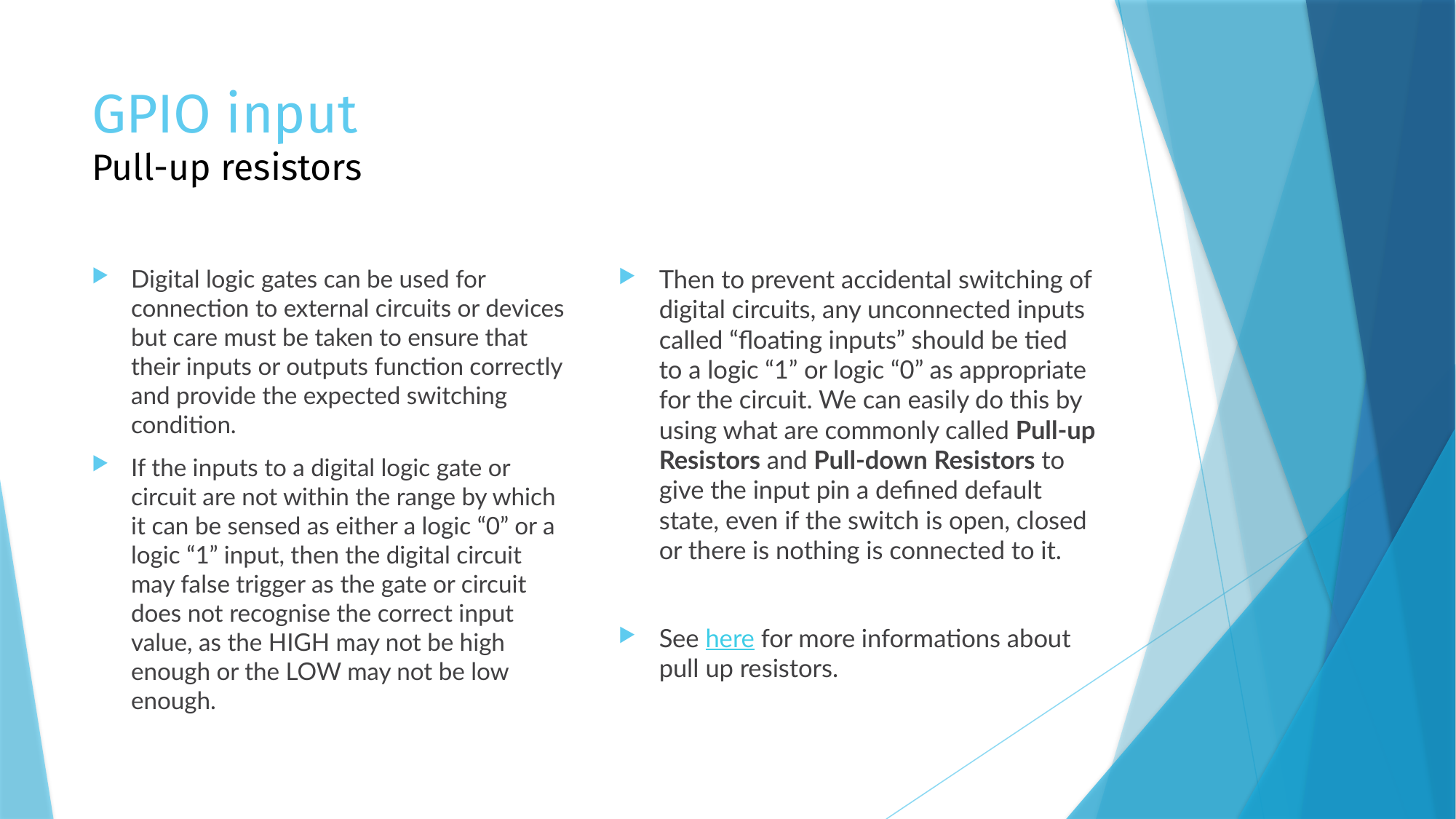

# GPIO input Pull-up resistors
Digital logic gates can be used for connection to external circuits or devices but care must be taken to ensure that their inputs or outputs function correctly and provide the expected switching condition.
If the inputs to a digital logic gate or circuit are not within the range by which it can be sensed as either a logic “0” or a logic “1” input, then the digital circuit may false trigger as the gate or circuit does not recognise the correct input value, as the HIGH may not be high enough or the LOW may not be low enough.
Then to prevent accidental switching of digital circuits, any unconnected inputs called “floating inputs” should be tied to a logic “1” or logic “0” as appropriate for the circuit. We can easily do this by using what are commonly called Pull-up Resistors and Pull-down Resistors to give the input pin a defined default state, even if the switch is open, closed or there is nothing is connected to it.

See here for more informations about pull up resistors.